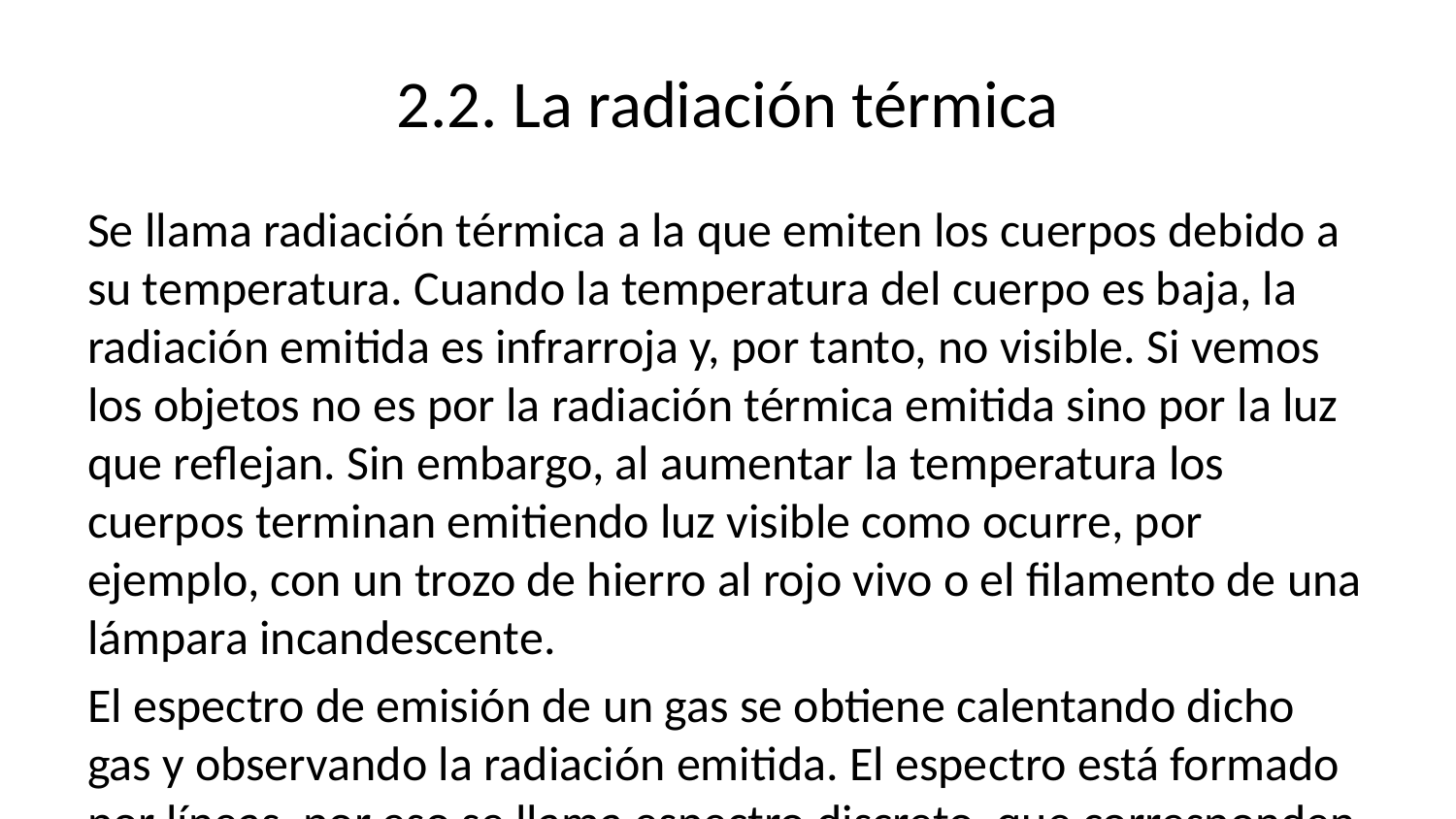

# 2.2. La radiación térmica
Se llama radiación térmica a la que emiten los cuerpos debido a su temperatura. Cuando la temperatura del cuerpo es baja, la radiación emitida es infrarroja y, por tanto, no visible. Si vemos los objetos no es por la radiación térmica emitida sino por la luz que reflejan. Sin embargo, al aumentar la temperatura los cuerpos terminan emitiendo luz visible como ocurre, por ejemplo, con un trozo de hierro al rojo vivo o el filamento de una lámpara incandescente.
El espectro de emisión de un gas se obtiene calentando dicho gas y observando la radiación emitida. El espectro está formado por líneas, por eso se llama espectro discreto, que corresponden a saltos electrónicos entre las órbitas atómicas. En la figura 2.2 se muestra el espectro de emisión del vapor de Na, que emite una lámpara típica en el alumbrado urbano. Cada elemento químico tiene un espectro característico porque así lo es la estructura electrónica de su átomo.
p19-32 Figura 2.2: Espectro de emisión del sodio gaseoso. Figura 2.3: Espectro continuo de la luz visible. Figura 2.4: Espectro de absorción del sodio. Esta imagen y las dos anteriores pro- ceden de Figura 2.5: Espectro del Sol (Esta imagen es cortesía de la NASA, Figura 2.6: Los cuerpos en equilibrio a la misma temperatura, emiten un ﬂujo de potencia, Ei que depende de su propio coeﬁciente de absorción ai. La radiación R en el interior de la caja es resultado de la combinación de las radiaciones emitidas por todos los cuerpos. Figura 2.7: Emitancia espectral del cuerpo negro para diferentes temperaturas. Las líneas a puntos seǔalan los máximos de emisión.
El espectro emitido por los cuerpos en estado condensado, líquidos y sólidos, es continuo, es decir, hay emisión en todo un rango de frecuencias. En la figura 2.3 se muestra un espectro continuo en el rango del visible como sería, por ejemplo, el del filamento incandescente de una bombilla. A diferencia de lo que ocurre con el espectro de los gases, el espectro continuo emitido por la materia condensada es casi independiente de la composición química del cuerpo emisor y sólo depende de su temperatura. En este sentido, la materia se puede considerar formada por un conjunto muy grande de osciladores cargados que emiten energía en todas las posibles frecuencias.
En un proceso inverso al descrito para la emisión, cuando la radiación pasa a través de un gas muestra un espectro de absorción en el que se observan líneas que corresponden a la radiación absorbida por el gas al excitarse. Las líneas, en este caso negras, ver figura 2.4, son idénticas a las del correspondiente espectro de emisión del vapor de Na, porque se corresponden con los mismos saltos electrónicos. La radiación de las demás longitudes de onda atraviesa el gas sin modificarse, es decir, el gas es transparente a toda la radiación cuya energía no coincide con algún salto entre orbitales electrónicos.
En la figura 2.5 se muestra el espectro solar en el que se observan las líneas de absorción de los gases de la atmósfera o corona solar. Se pueden observar las líneas correspondientes al H y al He, que es el elemento más abundante. Hay, sin embargo, otras cuyo origen sigue siendo desconocido.
Entre los efectos que produce la radiación cuando interacciona con la materia mencionamos que puede producir ionización, saltos entre orbitales electrónicos, rotura de enlaces químicos y excitación de movimientos vibratorios y de rotación en las moléculas. Cada uno de estos fenómenos tiene una energía asociada. Los espectros contienen así información sobre los procesos energéticos involucrados en el medio material que genera la radiación y del medio a través del cual pasa la radiación.